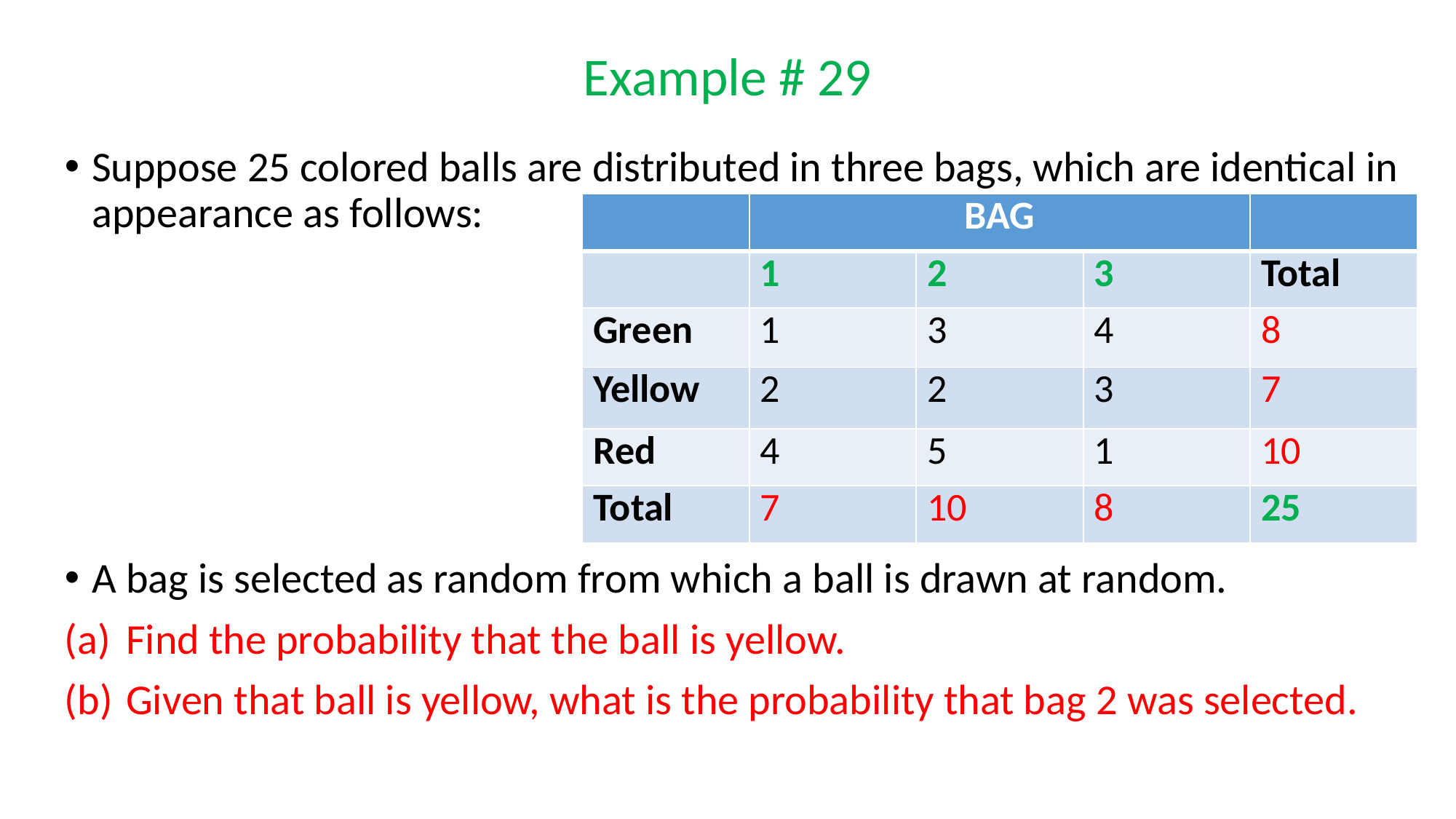

# Example # 29
Suppose 25 colored balls are distributed in three bags, which are identical in appearance as follows:

A bag is selected as random from which a ball is drawn at random.
Find the probability that the ball is yellow.
Given that ball is yellow, what is the probability that bag 2 was selected.

|  | BAG |  |  |  |
| --- | --- | --- | --- | --- |
|  | 1 | 2 | 3 | Total |
| Green | 1 | 3 | 4 | 8 |
| Yellow | 2 | 2 | 3 | 7 |
| Red | 4 | 5 | 1 | 10 |
| Total | 7 | 10 | 8 | 25 |